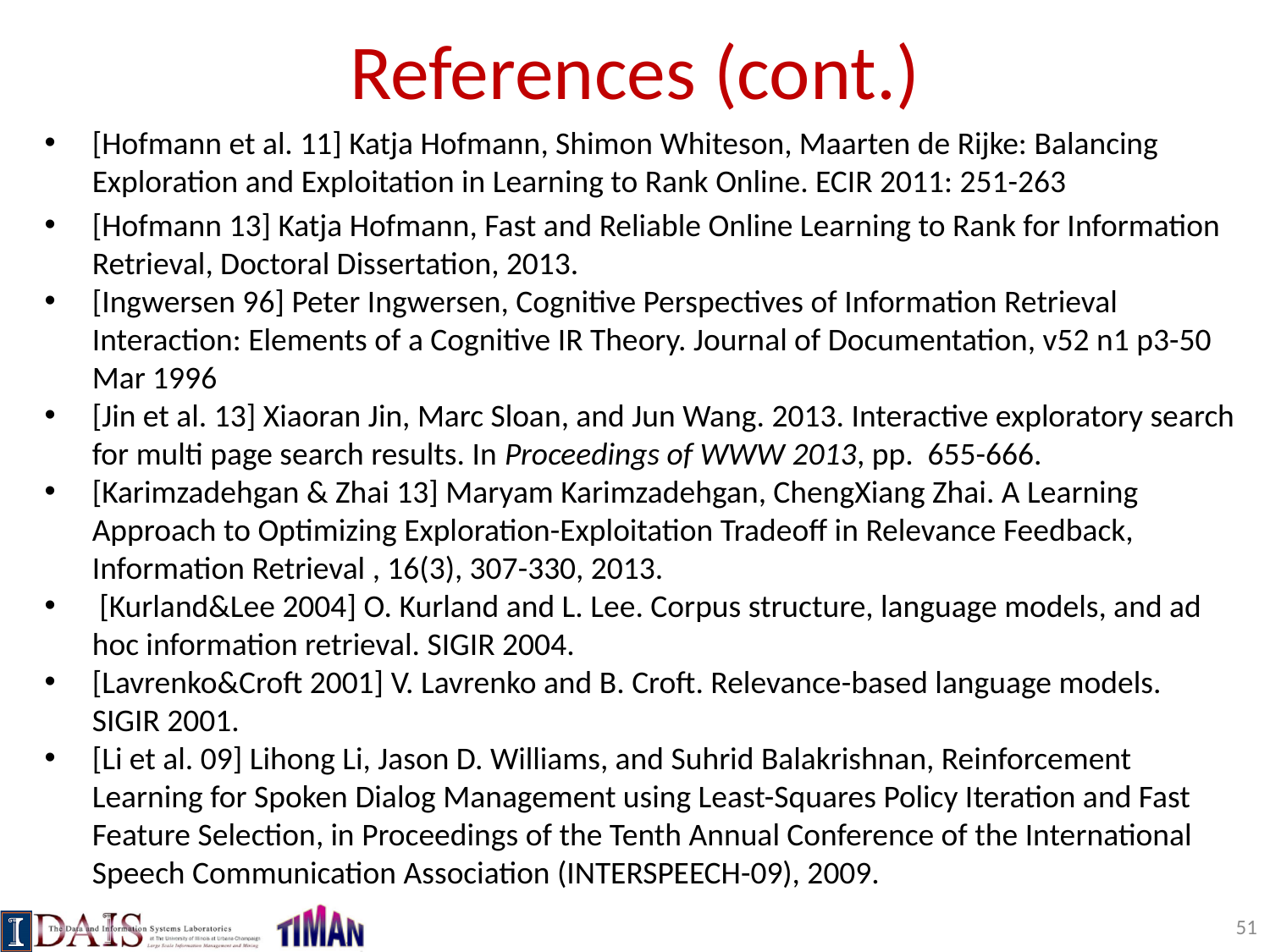

# References (cont.)
[Hofmann et al. 11] Katja Hofmann, Shimon Whiteson, Maarten de Rijke: Balancing Exploration and Exploitation in Learning to Rank Online. ECIR 2011: 251-263
[Hofmann 13] Katja Hofmann, Fast and Reliable Online Learning to Rank for Information Retrieval, Doctoral Dissertation, 2013.
[Ingwersen 96] Peter Ingwersen, Cognitive Perspectives of Information Retrieval Interaction: Elements of a Cognitive IR Theory. Journal of Documentation, v52 n1 p3-50 Mar 1996
[Jin et al. 13] Xiaoran Jin, Marc Sloan, and Jun Wang. 2013. Interactive exploratory search for multi page search results. In Proceedings of WWW 2013, pp.  655-666.
[Karimzadehgan & Zhai 13] Maryam Karimzadehgan, ChengXiang Zhai. A Learning Approach to Optimizing Exploration-Exploitation Tradeoff in Relevance Feedback, Information Retrieval , 16(3), 307-330, 2013.
 [Kurland&Lee 2004] O. Kurland and L. Lee. Corpus structure, language models, and ad hoc information retrieval. SIGIR 2004.
[Lavrenko&Croft 2001] V. Lavrenko and B. Croft. Relevance-based language models. SIGIR 2001.
[Li et al. 09] Lihong Li, Jason D. Williams, and Suhrid Balakrishnan, Reinforcement Learning for Spoken Dialog Management using Least-Squares Policy Iteration and Fast Feature Selection, in Proceedings of the Tenth Annual Conference of the International Speech Communication Association (INTERSPEECH-09), 2009.

51